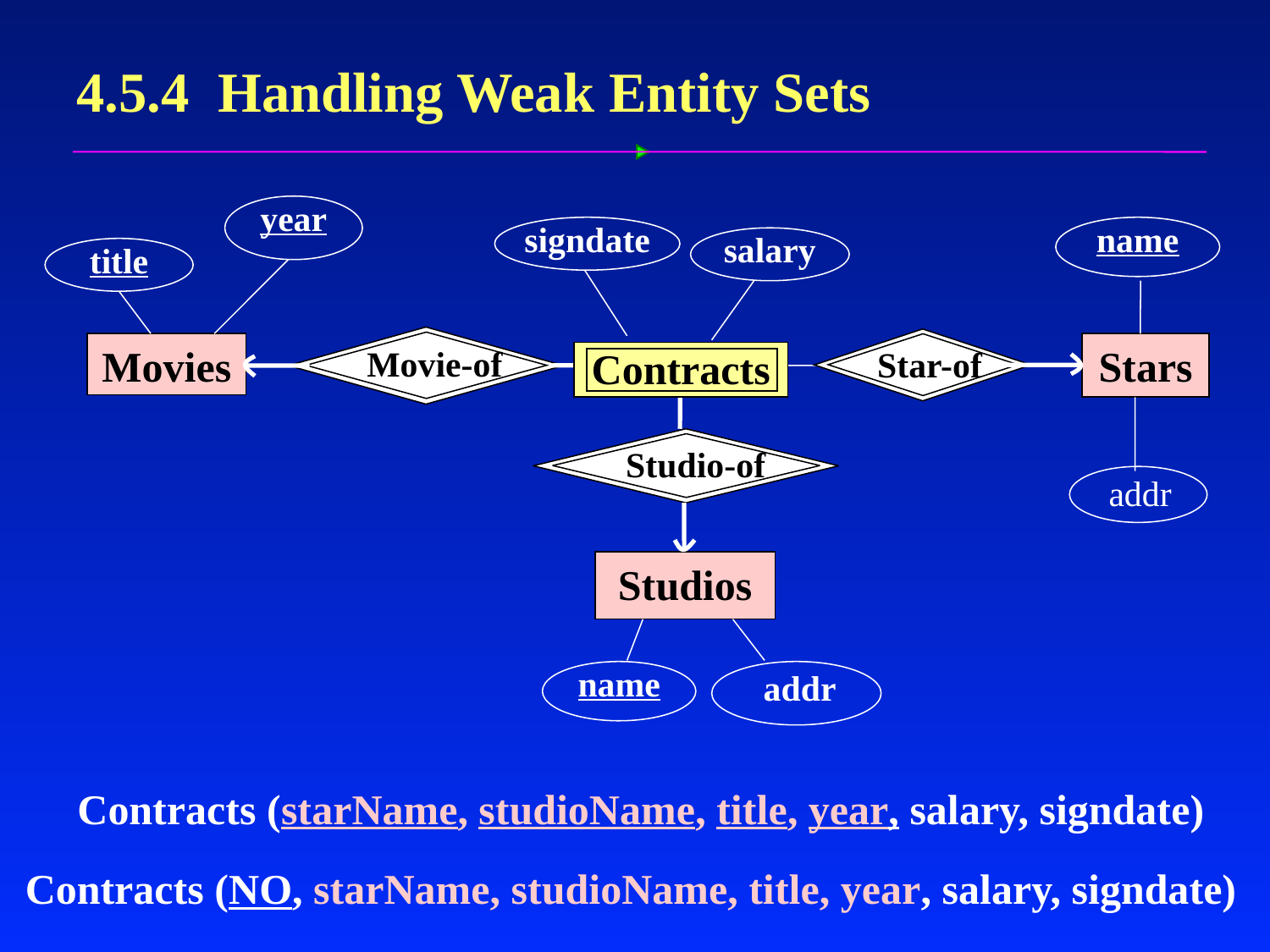

# 4.5.4  Handling Weak Entity Sets

year

signdate

name

salary

title

Movie-of

Star-of
Movies
Stars
Contracts

Studio-of

addr

Studios

name

addr
Contracts (starName, studioName, title, year, salary, signdate)
Contracts (NO, starName, studioName, title, year, salary, signdate)